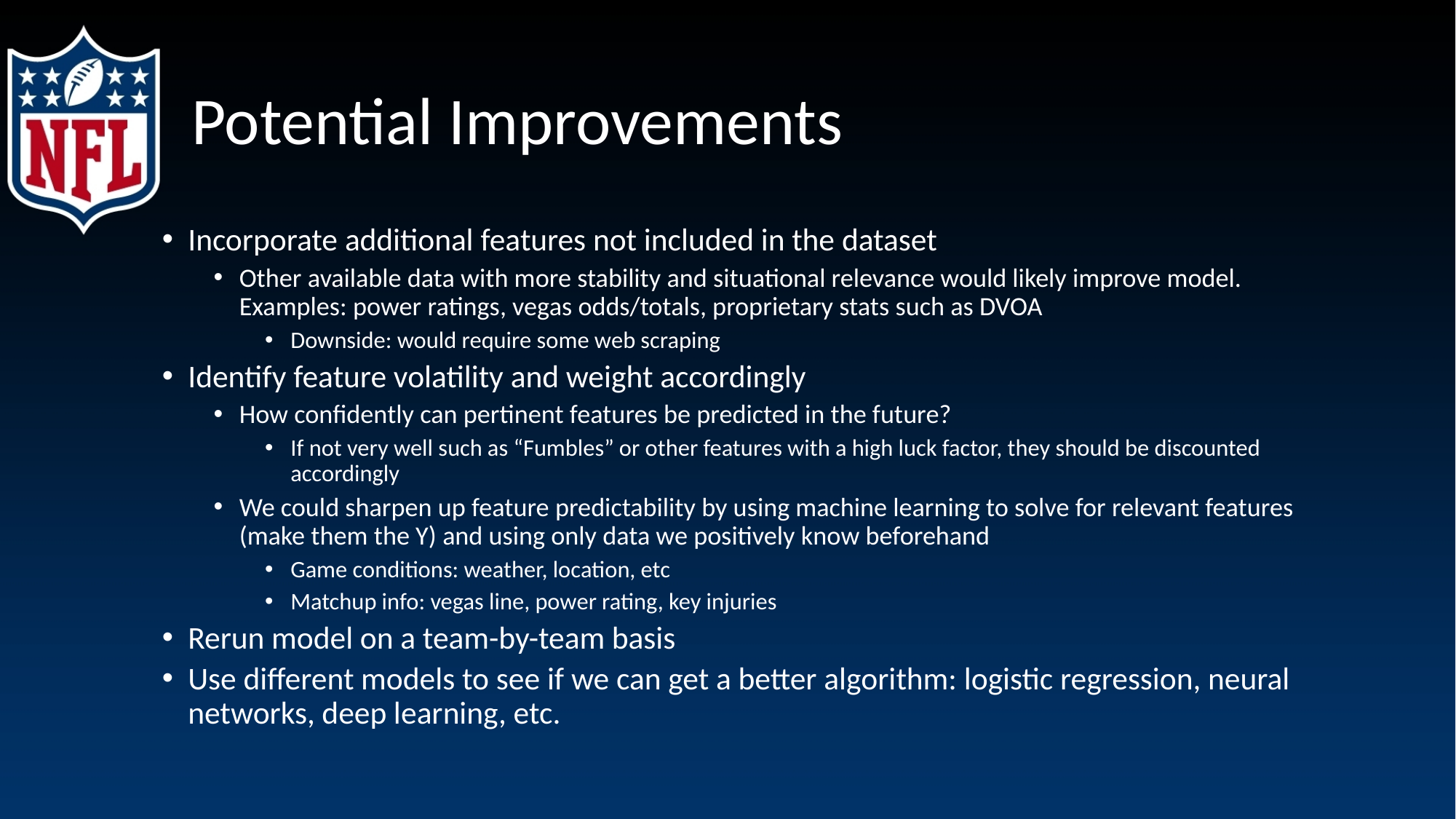

# Potential Improvements
Incorporate additional features not included in the dataset
Other available data with more stability and situational relevance would likely improve model.  Examples: power ratings, vegas odds/totals, proprietary stats such as DVOA
Downside: would require some web scraping
Identify feature volatility and weight accordingly
How confidently can pertinent features be predicted in the future?
If not very well such as “Fumbles” or other features with a high luck factor, they should be discounted accordingly
We could sharpen up feature predictability by using machine learning to solve for relevant features (make them the Y) and using only data we positively know beforehand
Game conditions: weather, location, etc
Matchup info: vegas line, power rating, key injuries
Rerun model on a team-by-team basis
Use different models to see if we can get a better algorithm: logistic regression, neural networks, deep learning, etc.